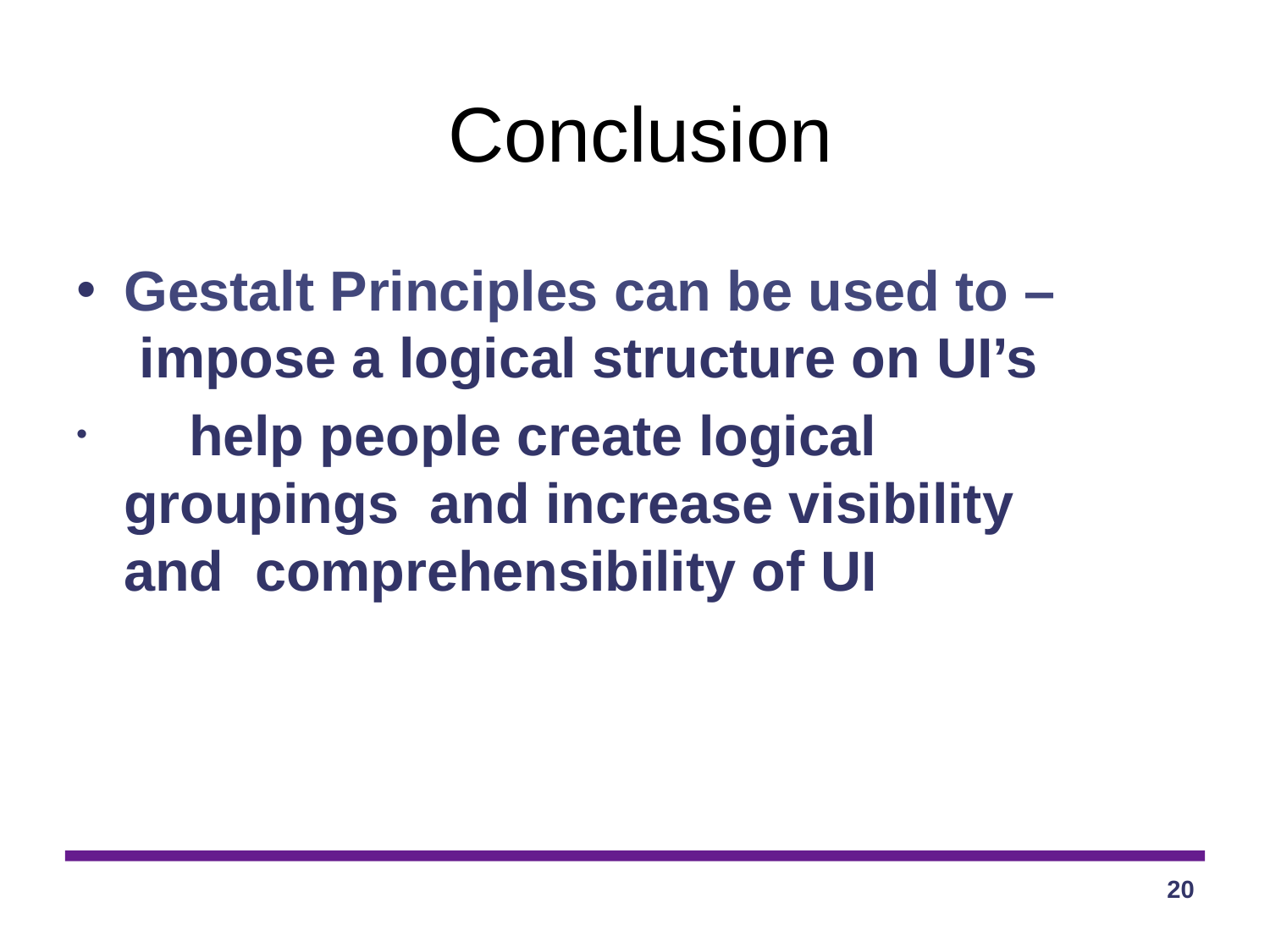

# Conclusion
Gestalt Principles can be used to –  impose a logical structure on UI’s
	help people create logical groupings  and increase visibility and  comprehensibility of UI
20